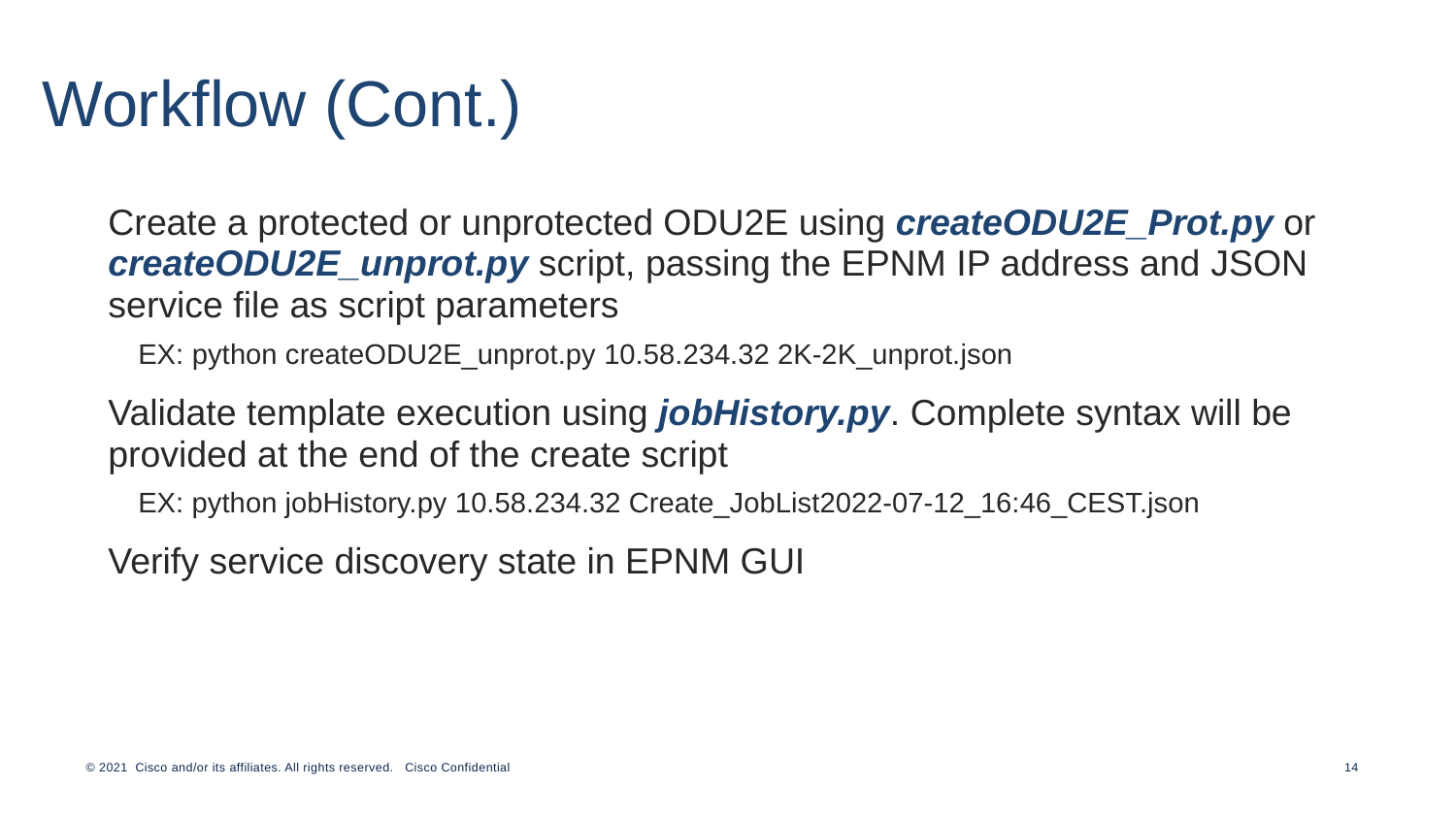

Workflow (Cont.)
Create a protected or unprotected ODU2E using createODU2E_Prot.py or createODU2E_unprot.py script, passing the EPNM IP address and JSON service file as script parameters
EX: python createODU2E_unprot.py 10.58.234.32 2K-2K_unprot.json
Validate template execution using jobHistory.py. Complete syntax will be provided at the end of the create script
EX: python jobHistory.py 10.58.234.32 Create_JobList2022-07-12_16:46_CEST.json
Verify service discovery state in EPNM GUI